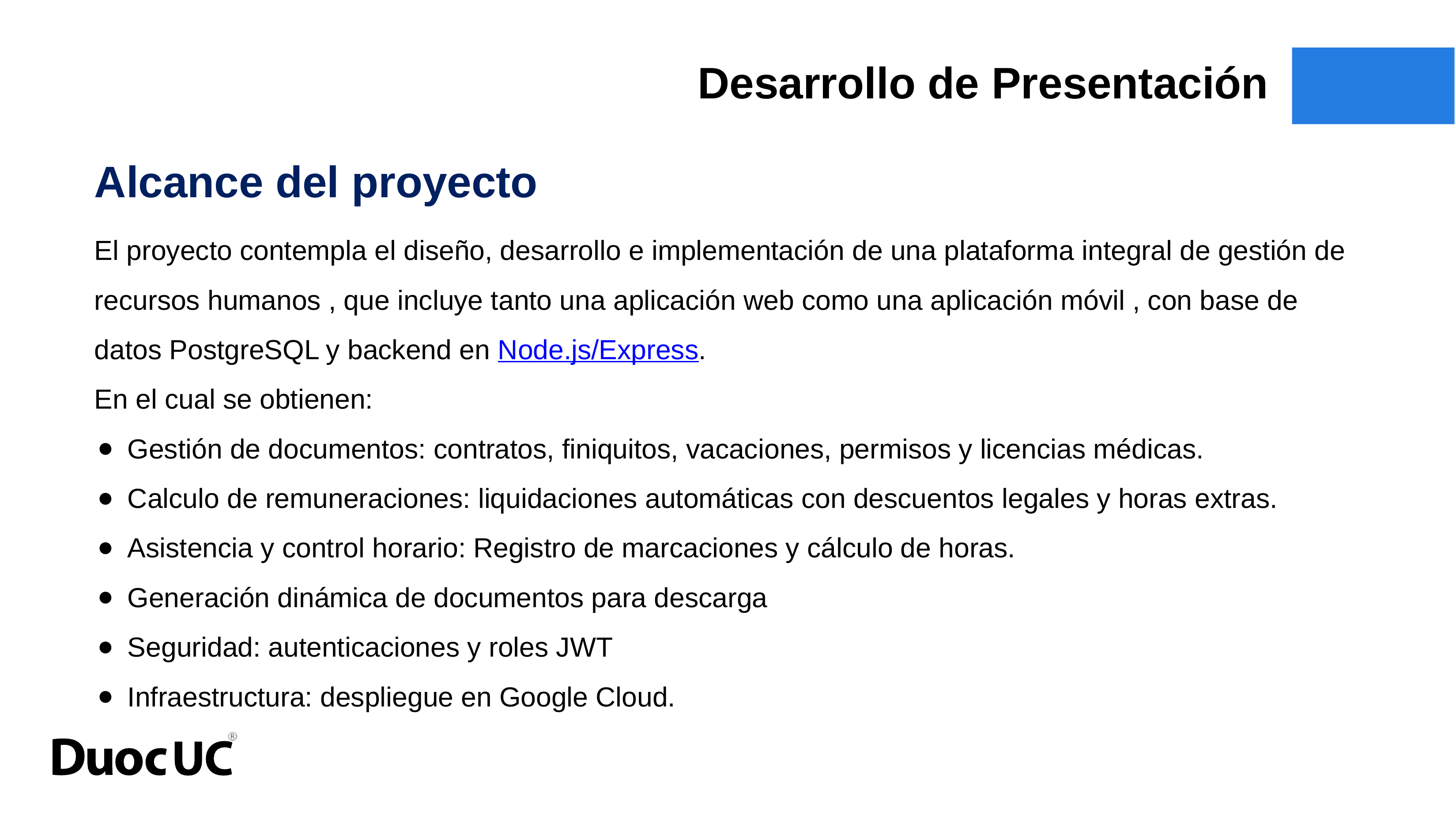

Desarrollo de Presentación

Alcance del proyecto
El proyecto contempla el diseño, desarrollo e implementación de una plataforma integral de gestión de recursos humanos , que incluye tanto una aplicación web como una aplicación móvil , con base de datos PostgreSQL y backend en Node.js/Express.
En el cual se obtienen:
Gestión de documentos: contratos, finiquitos, vacaciones, permisos y licencias médicas.
Calculo de remuneraciones: liquidaciones automáticas con descuentos legales y horas extras.
Asistencia y control horario: Registro de marcaciones y cálculo de horas.
Generación dinámica de documentos para descarga
Seguridad: autenticaciones y roles JWT
Infraestructura: despliegue en Google Cloud.